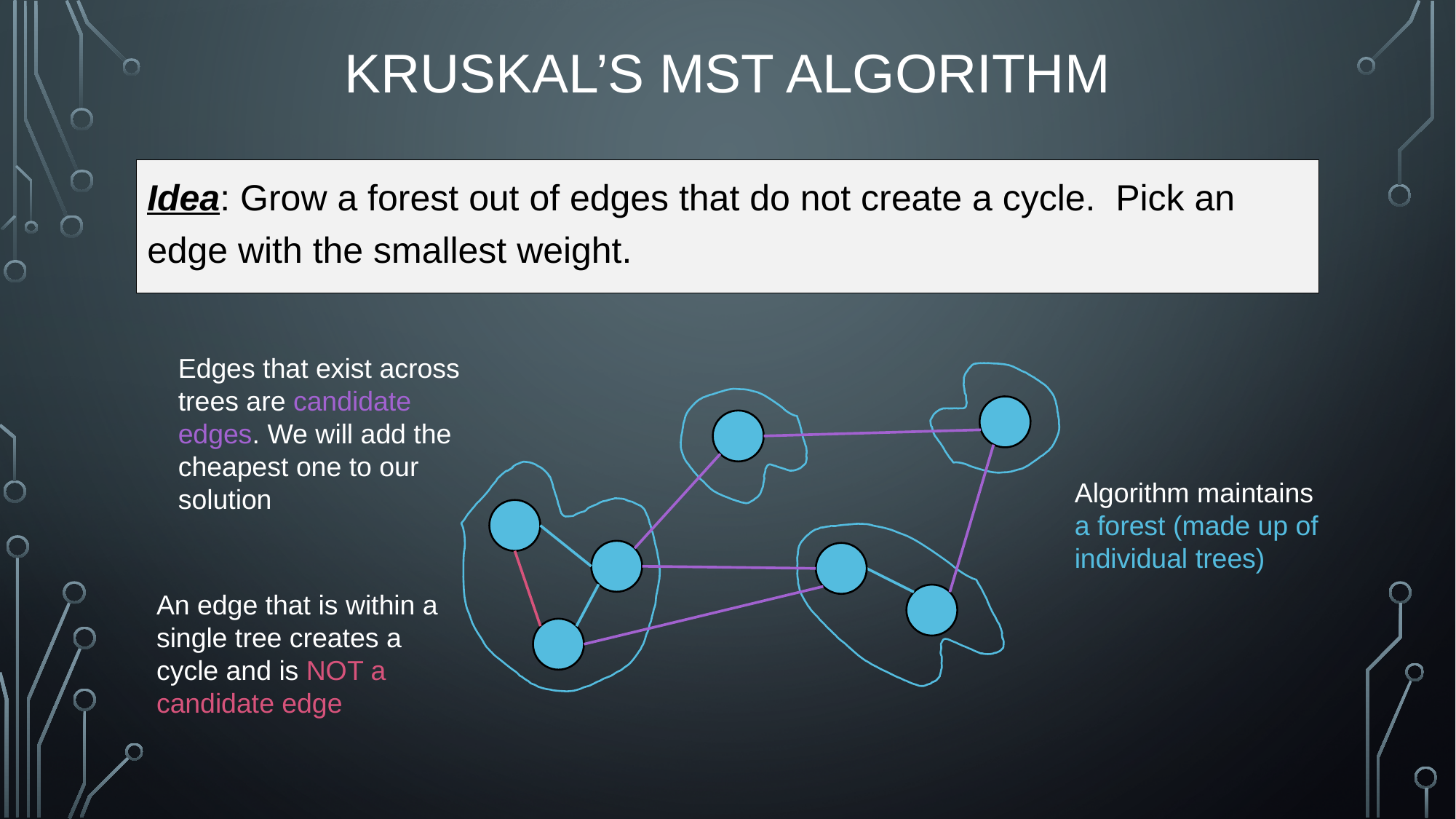

# Kruskal’s MST Algorithm
Idea: Grow a forest out of edges that do not create a cycle.  Pick an edge with the smallest weight.
Edges that exist across trees are candidate edges. We will add the cheapest one to our solution

Algorithm maintains a forest (made up of individual trees)
An edge that is within a single tree creates a cycle and is NOT a candidate edge